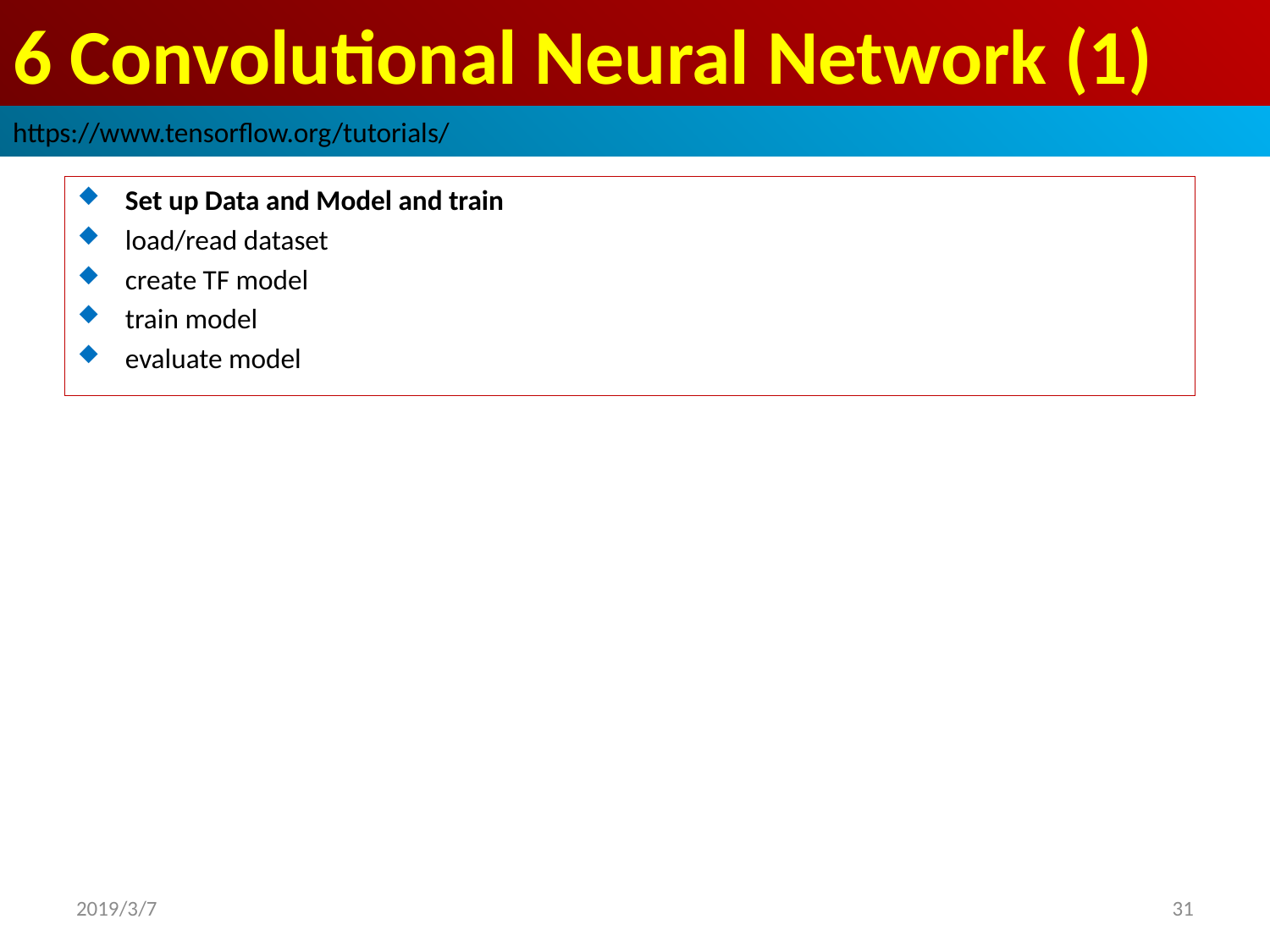

# 6 Convolutional Neural Network (1)
https://www.tensorflow.org/tutorials/
Set up Data and Model and train
load/read dataset
create TF model
train model
evaluate model
2019/3/7
31